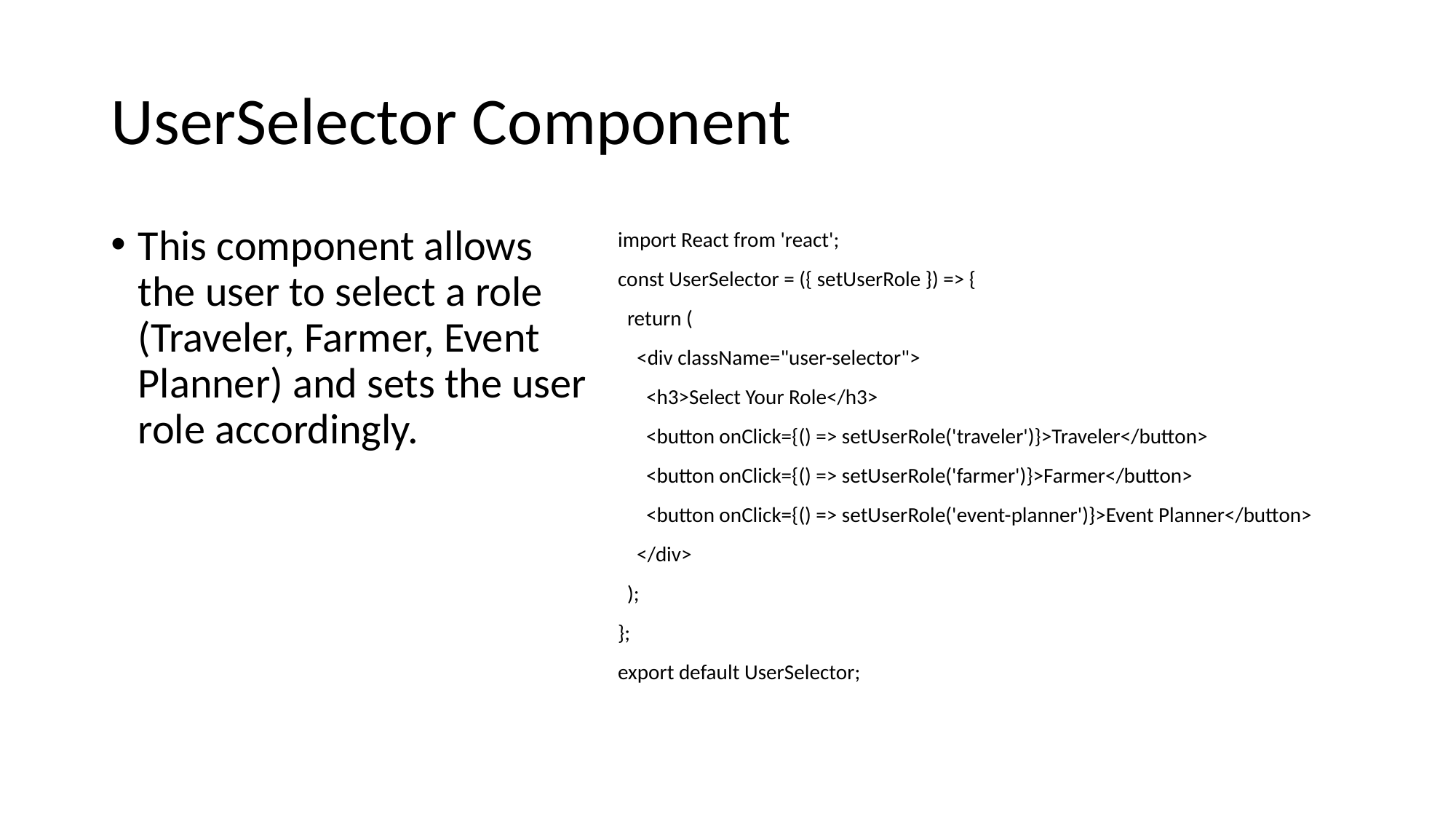

# UserSelector Component
This component allows the user to select a role (Traveler, Farmer, Event Planner) and sets the user role accordingly.
import React from 'react';
const UserSelector = ({ setUserRole }) => {
  return (
    <div className="user-selector">
      <h3>Select Your Role</h3>
      <button onClick={() => setUserRole('traveler')}>Traveler</button>
      <button onClick={() => setUserRole('farmer')}>Farmer</button>
      <button onClick={() => setUserRole('event-planner')}>Event Planner</button>
    </div>
  );
};
export default UserSelector;